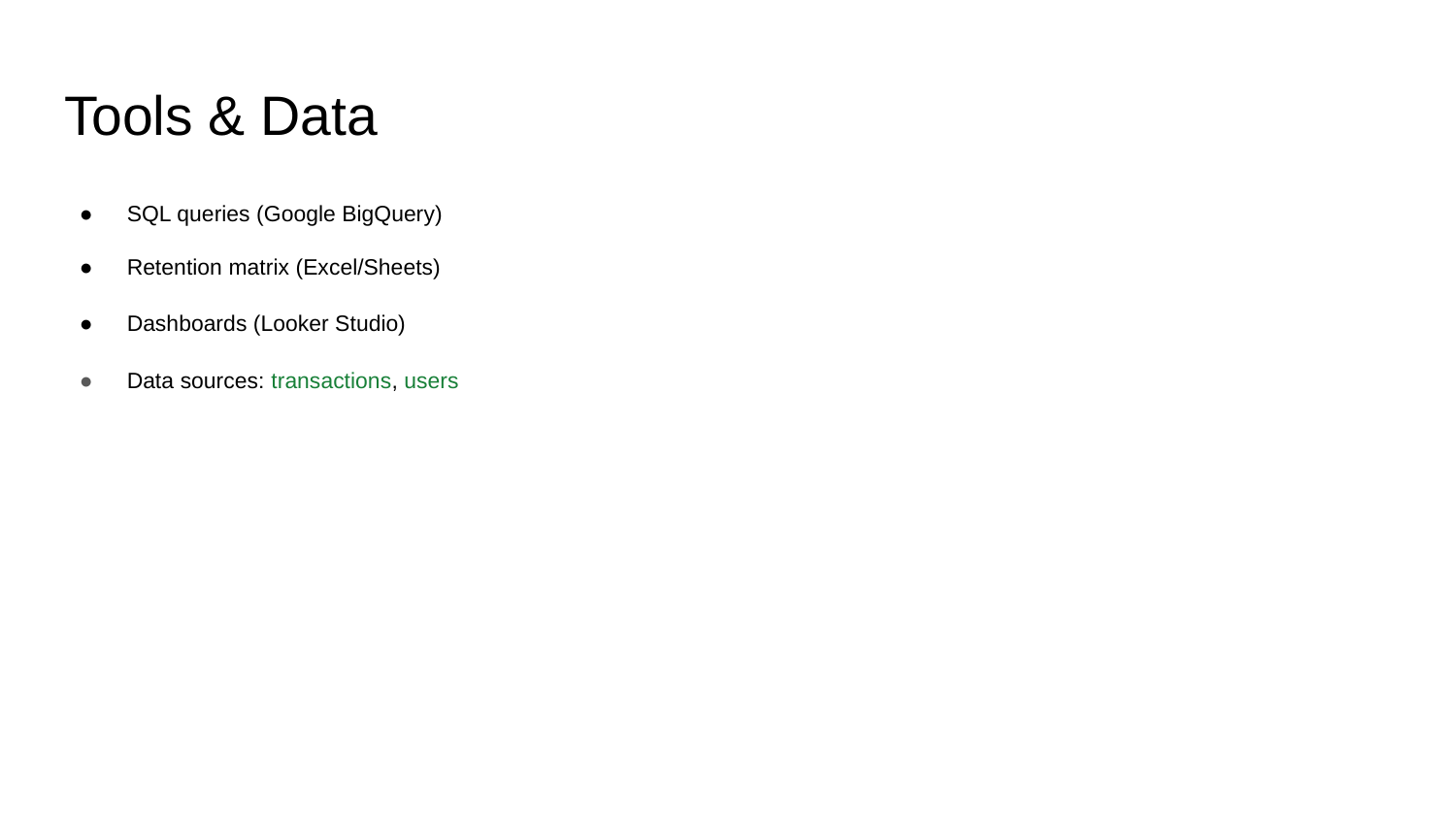

# Tools & Data
SQL queries (Google BigQuery)
Retention matrix (Excel/Sheets)
Dashboards (Looker Studio)
Data sources: transactions, users